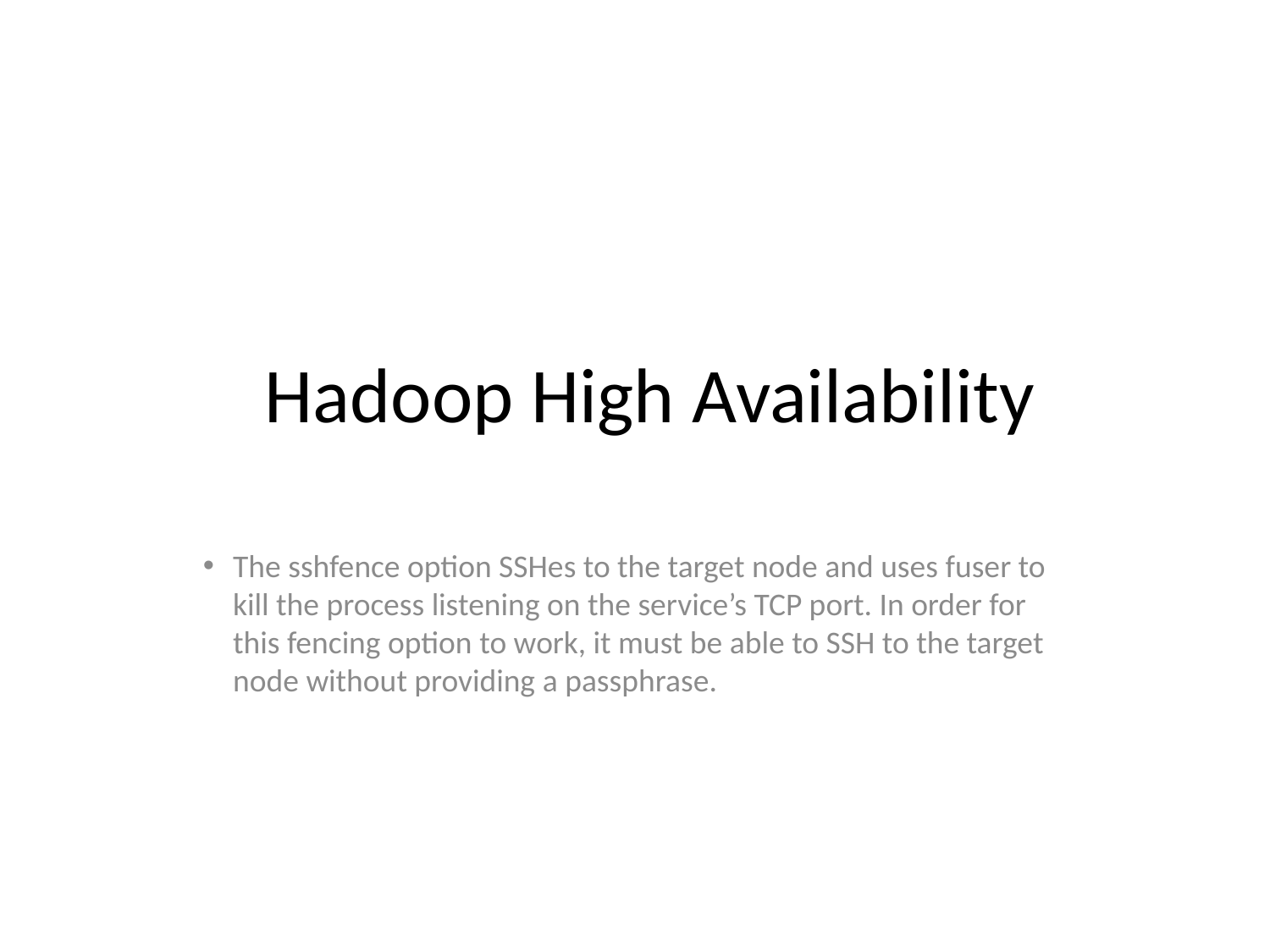

Hadoop High Availability
The sshfence option SSHes to the target node and uses fuser to kill the process listening on the service’s TCP port. In order for this fencing option to work, it must be able to SSH to the target node without providing a passphrase.